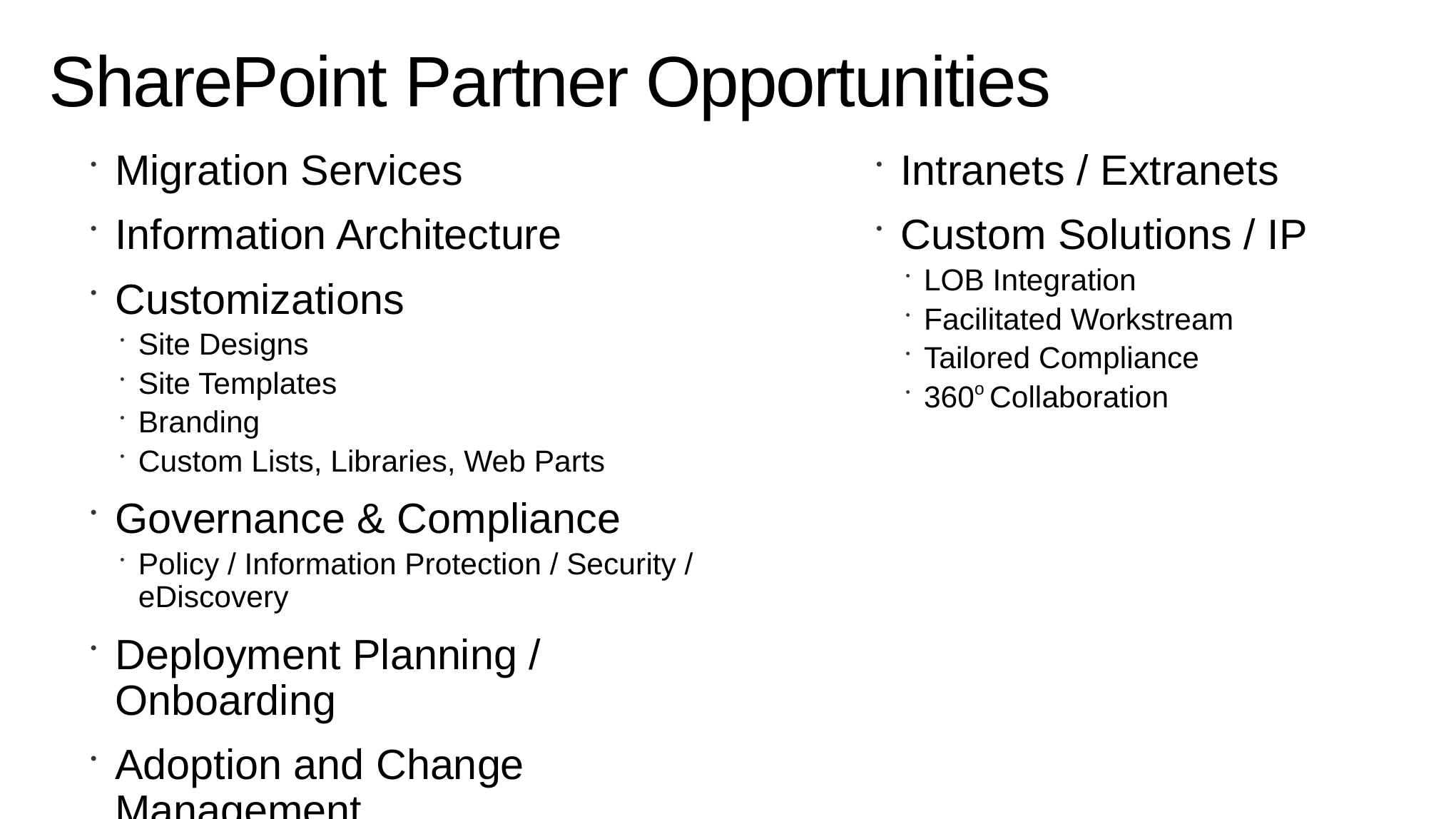

# SharePoint Partner Opportunities
Intranets / Extranets
Custom Solutions / IP
LOB Integration
Facilitated Workstream
Tailored Compliance
360o Collaboration
Migration Services
Information Architecture
Customizations
Site Designs
Site Templates
Branding
Custom Lists, Libraries, Web Parts
Governance & Compliance
Policy / Information Protection / Security /        eDiscovery
Deployment Planning / Onboarding
Adoption and Change Management